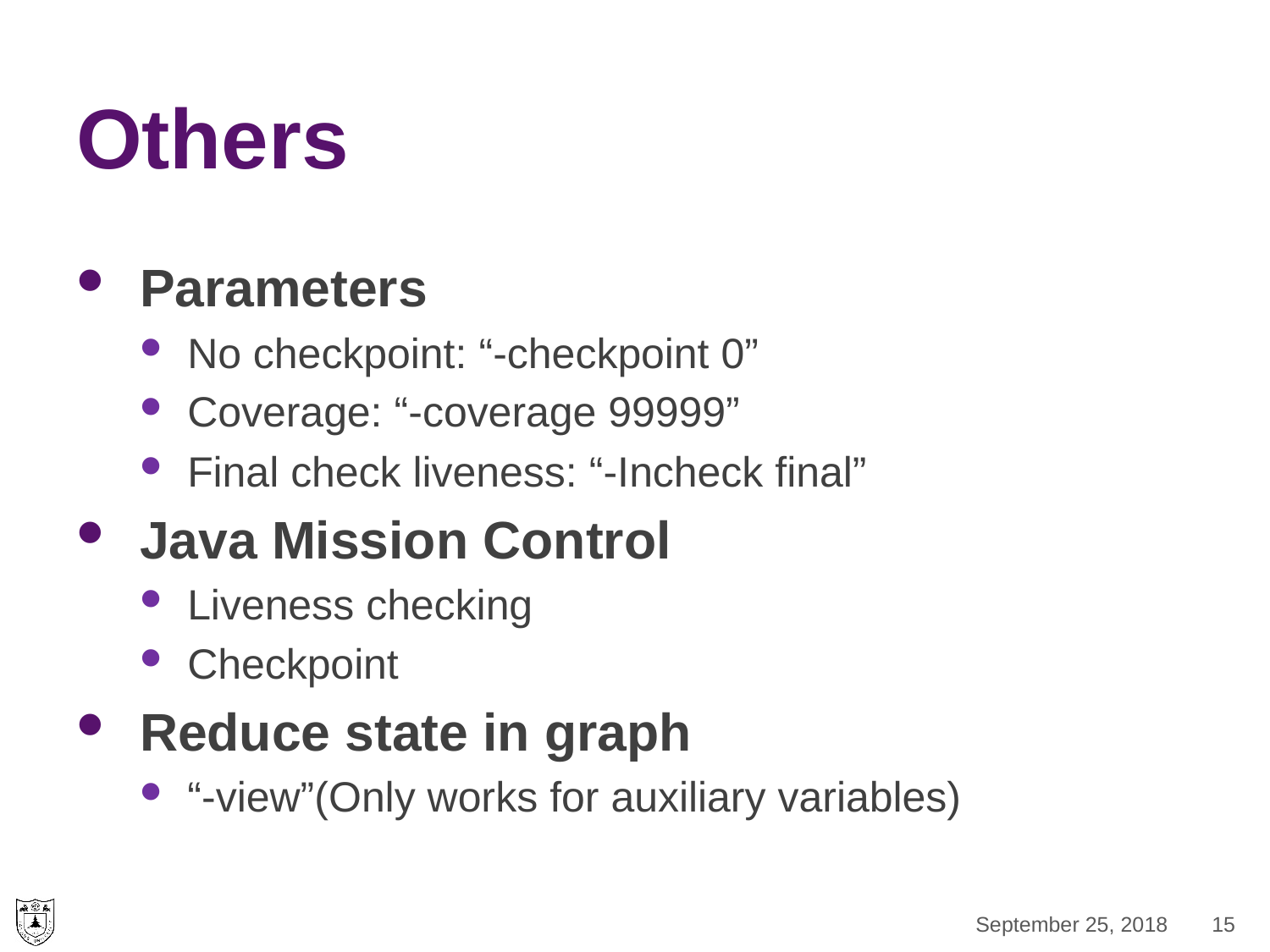

# Others
Parameters
No checkpoint: “-checkpoint 0”
Coverage: “-coverage 99999”
Final check liveness: “-Incheck final”
Java Mission Control
Liveness checking
Checkpoint
Reduce state in graph
“-view”(Only works for auxiliary variables)

September 25, 2018
15